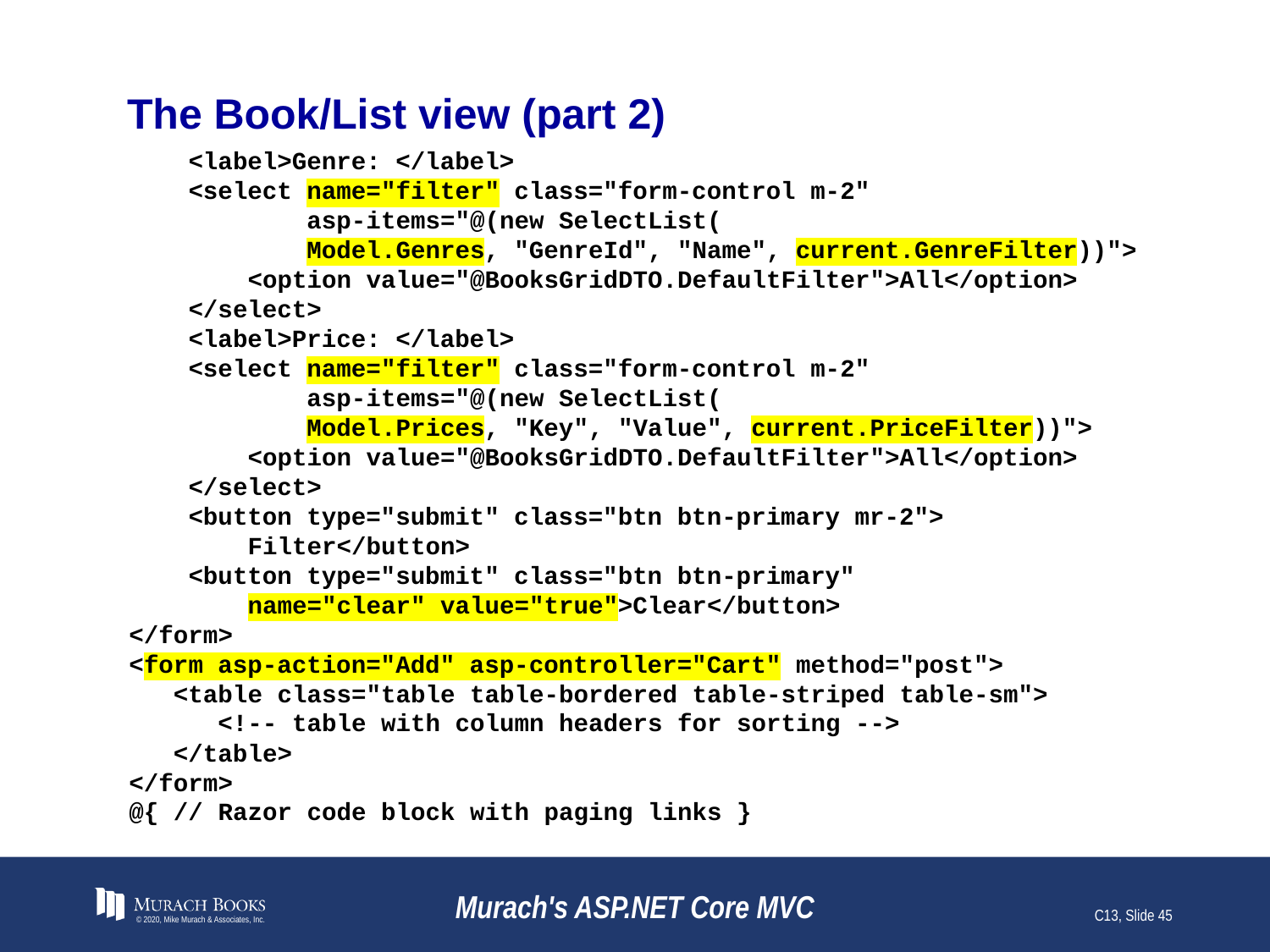

# The Book/List view (part 2)
    <label>Genre: </label>
    <select name="filter" class="form-control m-2"
            asp-items="@(new SelectList(
            Model.Genres, "GenreId", "Name", current.GenreFilter))">
        <option value="@BooksGridDTO.DefaultFilter">All</option>
    </select>
    <label>Price: </label>
    <select name="filter" class="form-control m-2"
            asp-items="@(new SelectList(
            Model.Prices, "Key", "Value", current.PriceFilter))">
        <option value="@BooksGridDTO.DefaultFilter">All</option>
    </select>
    <button type="submit" class="btn btn-primary mr-2">
        Filter</button>
    <button type="submit" class="btn btn-primary"
        name="clear" value="true">Clear</button>
</form>
<form asp-action="Add" asp-controller="Cart" method="post">
   <table class="table table-bordered table-striped table-sm">
      <!-- table with column headers for sorting -->
   </table>
</form>
@{ // Razor code block with paging links }
© 2020, Mike Murach & Associates, Inc.
Murach's ASP.NET Core MVC

C13, Slide 45